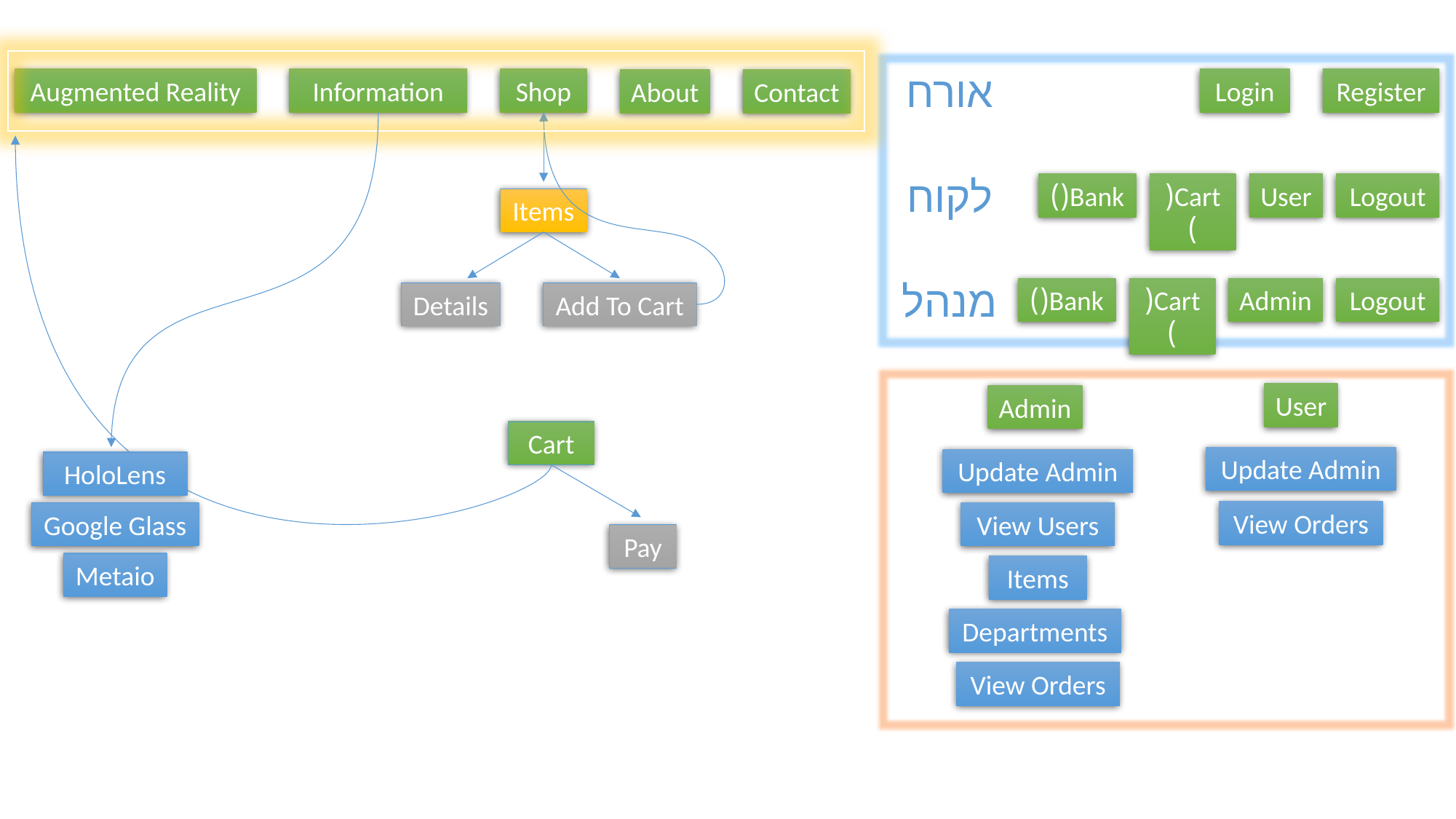

אורח
Login
Register
לקוח
Bank()
Cart()
User
Logout
מנהל
Bank()
Cart()
Admin
Logout

User
Admin
Update Admin
Update Admin
View Orders
View Users
Items
Departments
View Orders
Augmented Reality
Information
Shop
About
Contact
Items
Details
Add To Cart
Cart
HoloLens
Google Glass
Pay
Metaio